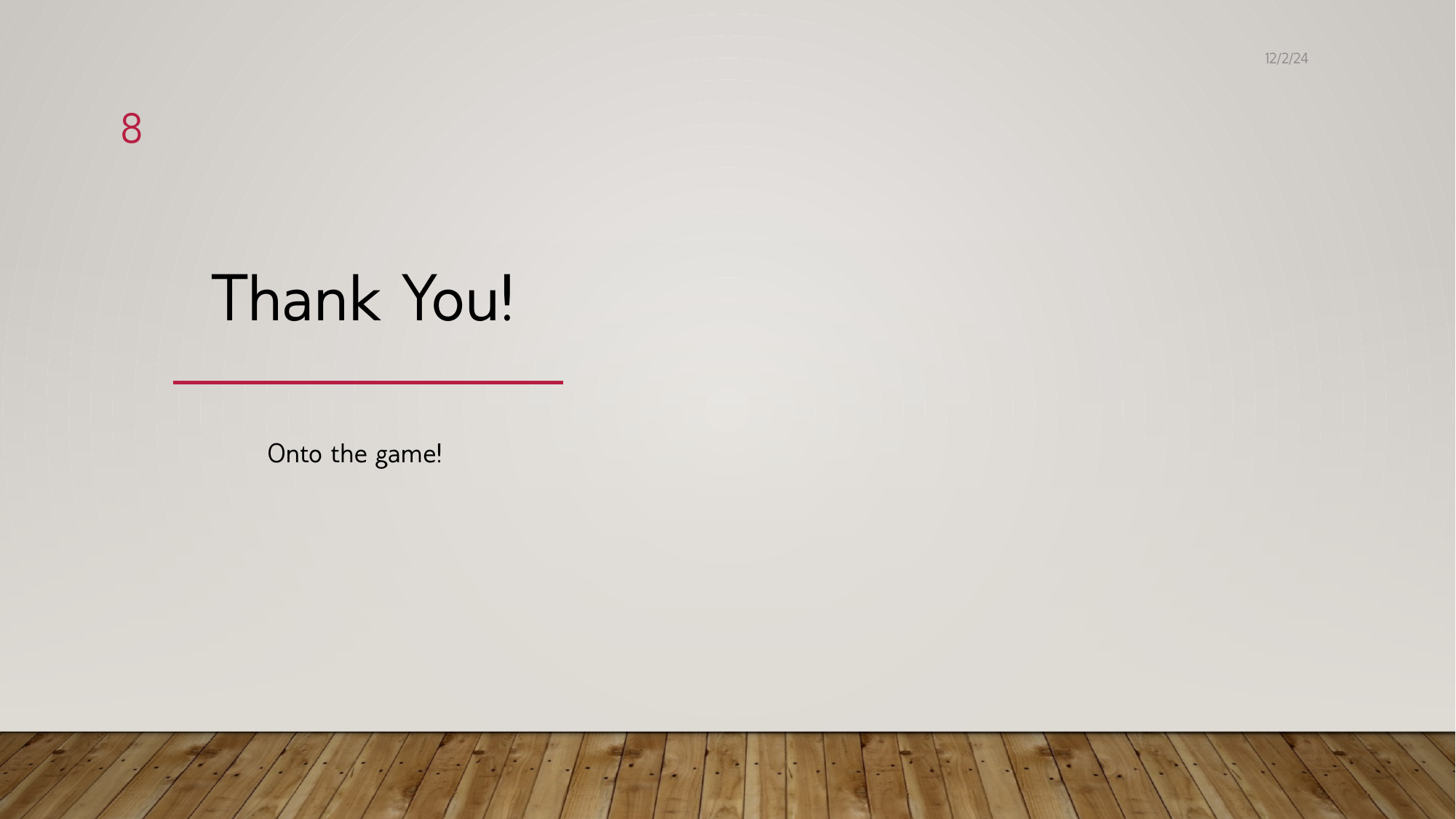

12/2/24
8
Thank You!
Onto the game!